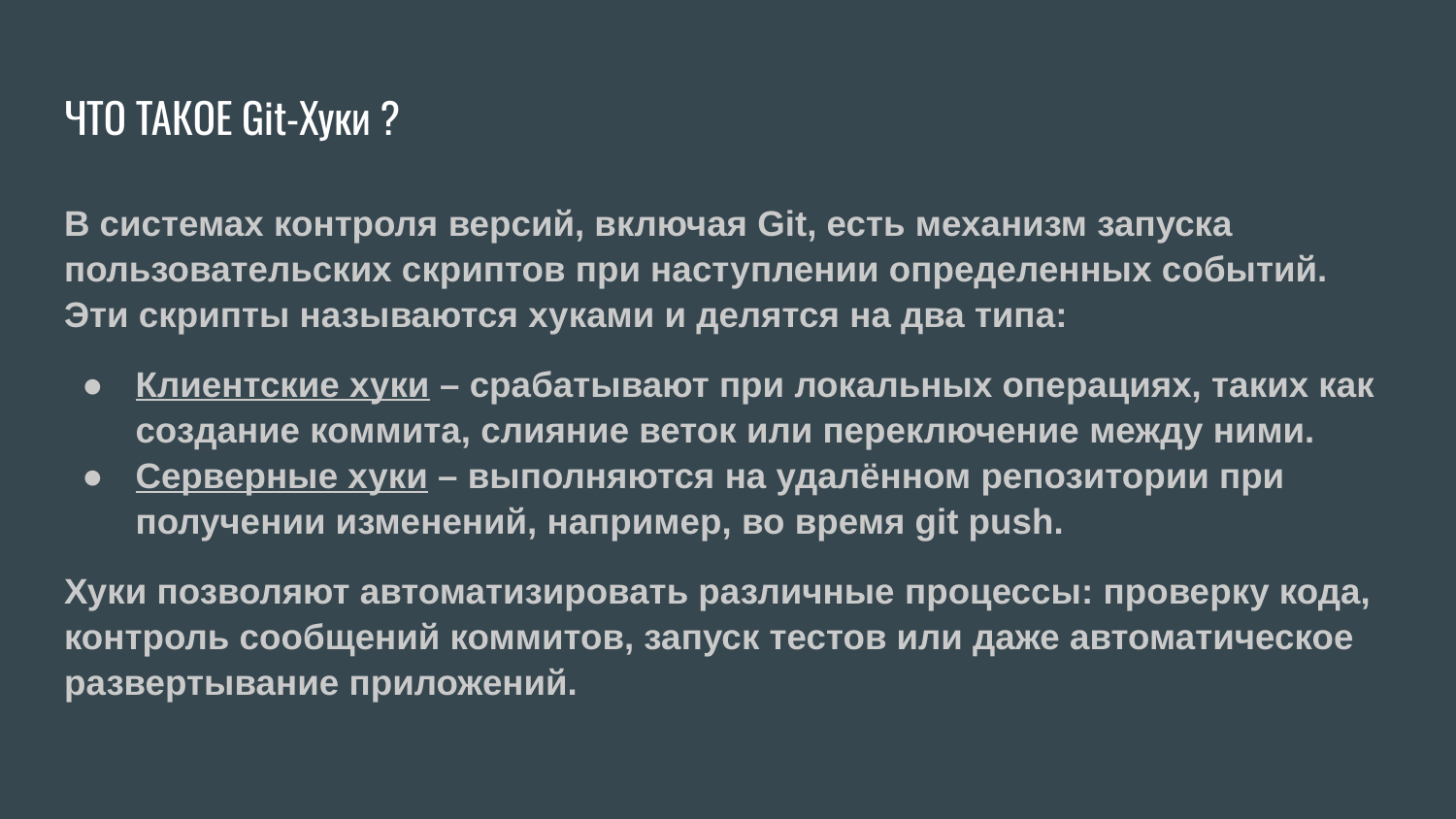

# ЧТО ТАКОЕ Git-Хуки ?
В системах контроля версий, включая Git, есть механизм запуска пользовательских скриптов при наступлении определенных событий. Эти скрипты называются хуками и делятся на два типа:
Клиентские хуки – срабатывают при локальных операциях, таких как создание коммита, слияние веток или переключение между ними.
Серверные хуки – выполняются на удалённом репозитории при получении изменений, например, во время git push.
Хуки позволяют автоматизировать различные процессы: проверку кода, контроль сообщений коммитов, запуск тестов или даже автоматическое развертывание приложений.